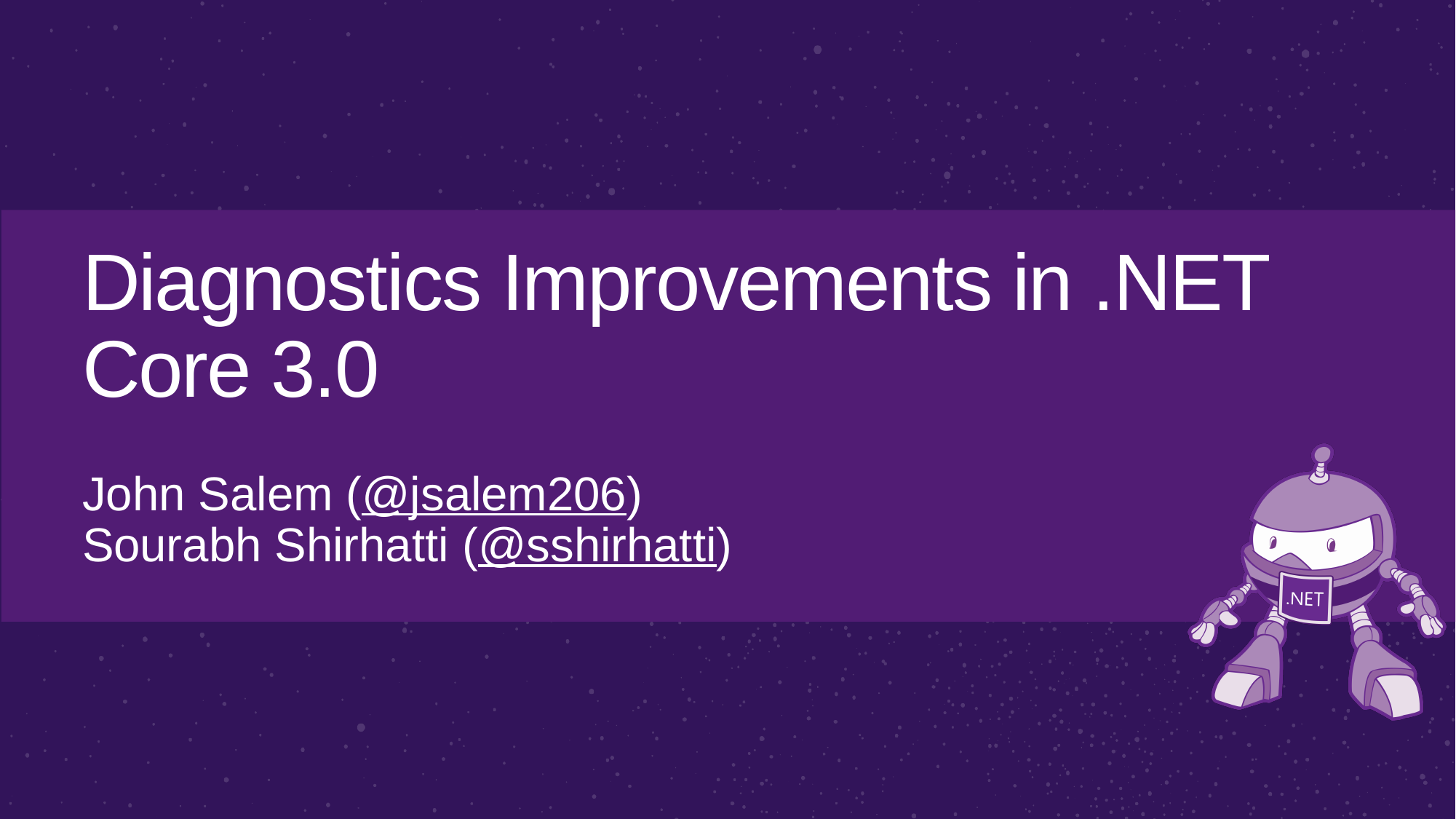

# Diagnostics Improvements in .NET Core 3.0
John Salem (@jsalem206)
Sourabh Shirhatti (@sshirhatti)